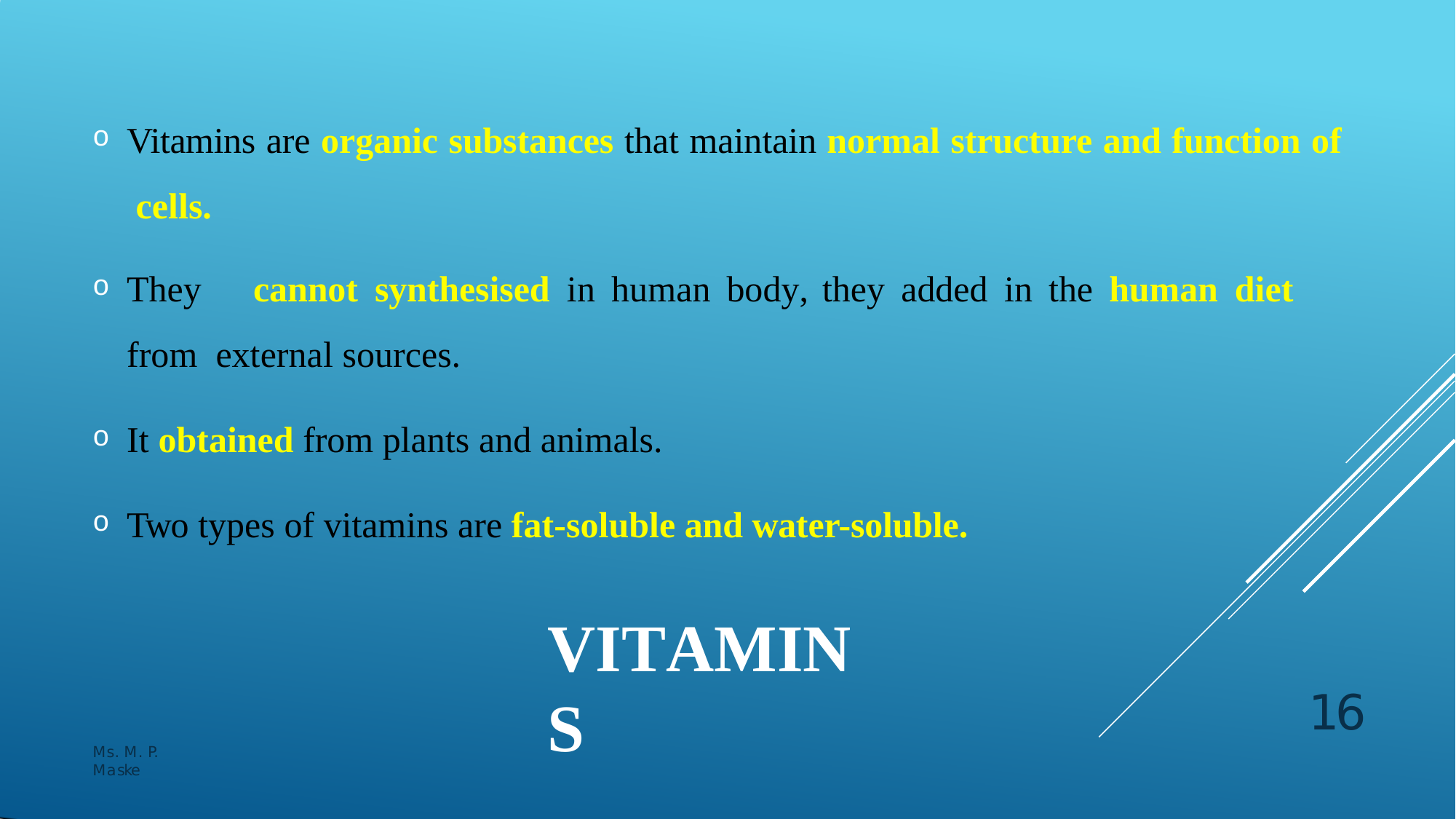

Vitamins are organic substances that maintain normal structure and function of  cells.
They	cannot	synthesised	in	human	body,	they	added	in	the	human	diet	from  external sources.

It obtained from plants and animals.

Two types of vitamins are fat-soluble and water-soluble.
VITAMINS
16
Ms. M. P. Maske